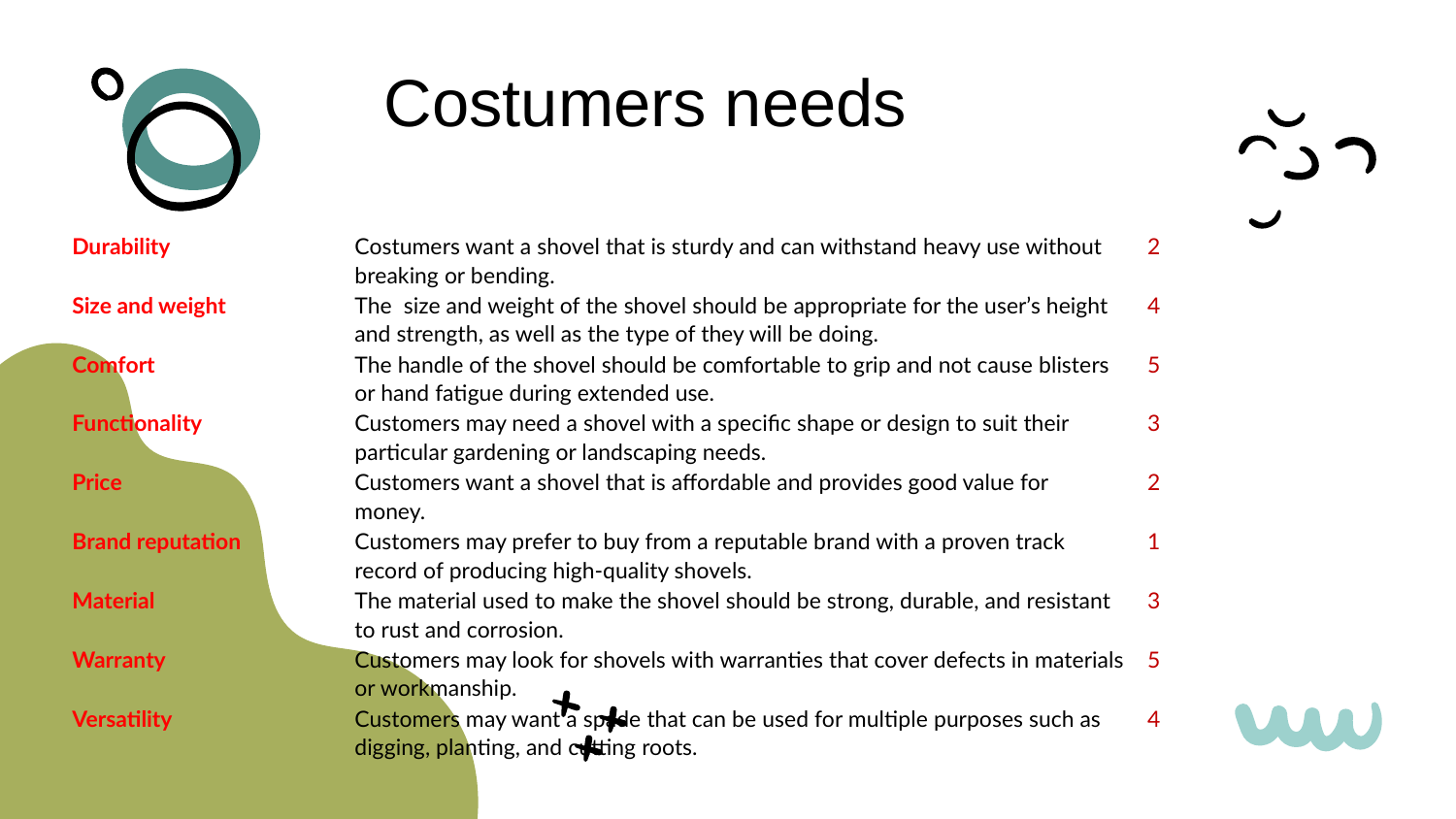

# Costumers needs
| Durability | Costumers want a shovel that is sturdy and can withstand heavy use without breaking or bending. | 2 |
| --- | --- | --- |
| Size and weight | The size and weight of the shovel should be appropriate for the user’s height and strength, as well as the type of they will be doing. | 4 |
| Comfort | The handle of the shovel should be comfortable to grip and not cause blisters or hand fatigue during extended use. | 5 |
| Functionality | Customers may need a shovel with a specific shape or design to suit their particular gardening or landscaping needs. | 3 |
| Price | Customers want a shovel that is affordable and provides good value for money. | 2 |
| Brand reputation | Customers may prefer to buy from a reputable brand with a proven track record of producing high-quality shovels. | 1 |
| Material | The material used to make the shovel should be strong, durable, and resistant to rust and corrosion. | 3 |
| Warranty | Customers may look for shovels with warranties that cover defects in materials or workmanship. | 5 |
| Versatility | Customers may want a spade that can be used for multiple purposes such as digging, planting, and cutting roots. | 4 |